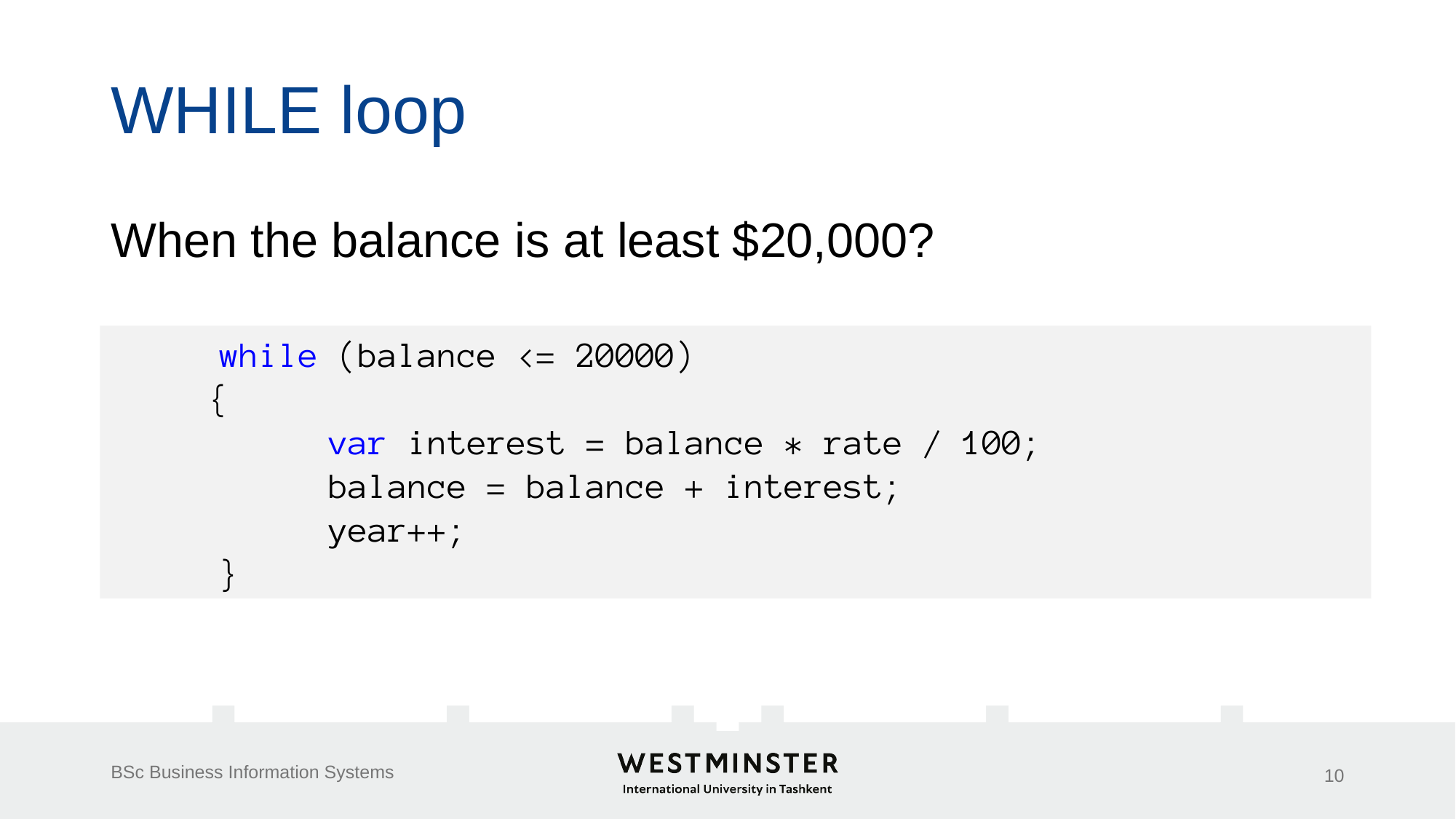

# WHILE loop
When the balance is at least $20,000?
	while (balance <= 20000)
     {
		var interest = balance * rate / 100;
		balance = balance + interest;
		year++;
	}
BSc Business Information Systems
10